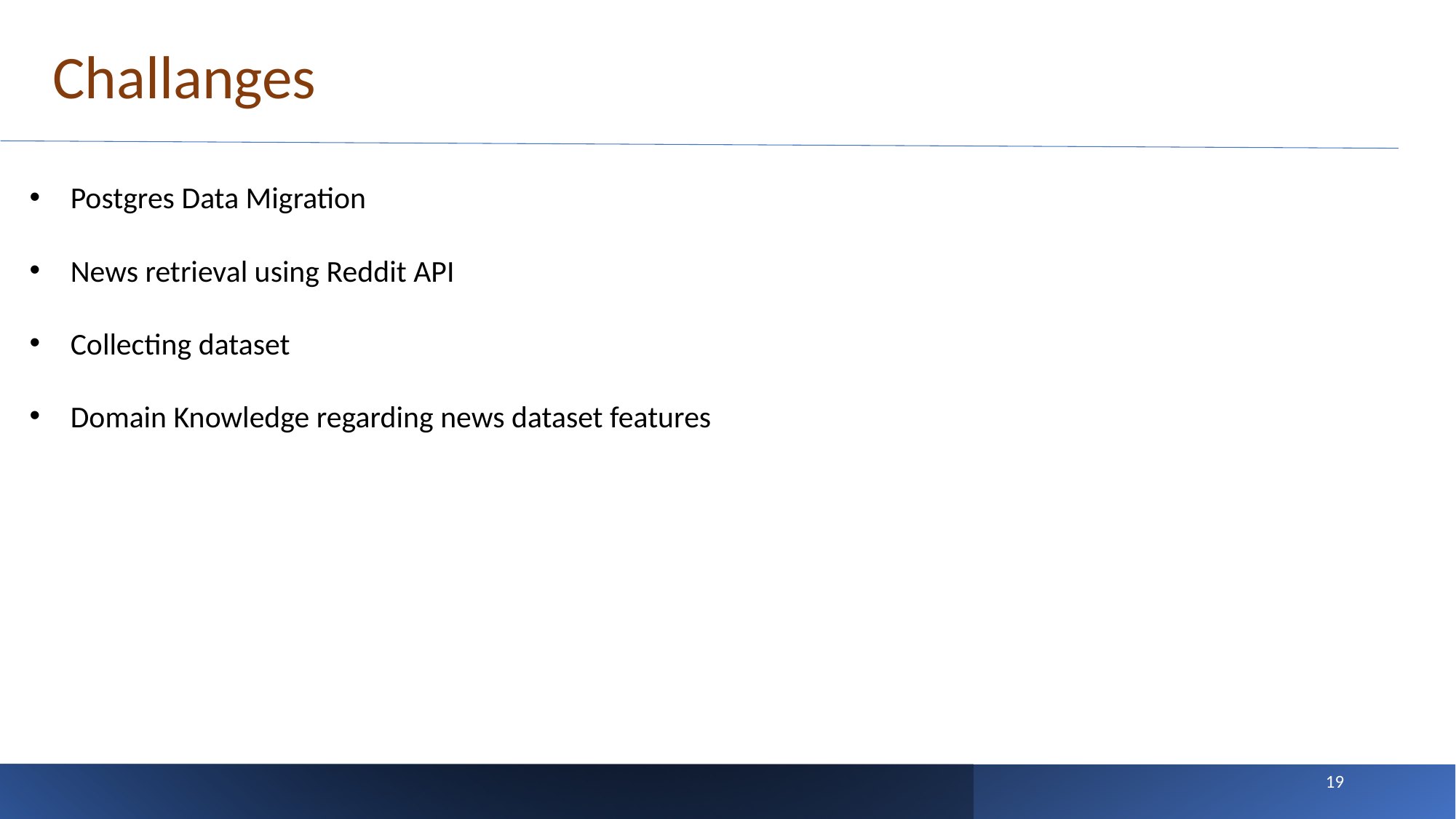

Challanges
Postgres Data Migration

News retrieval using Reddit API

Collecting dataset

Domain Knowledge regarding news dataset features

19